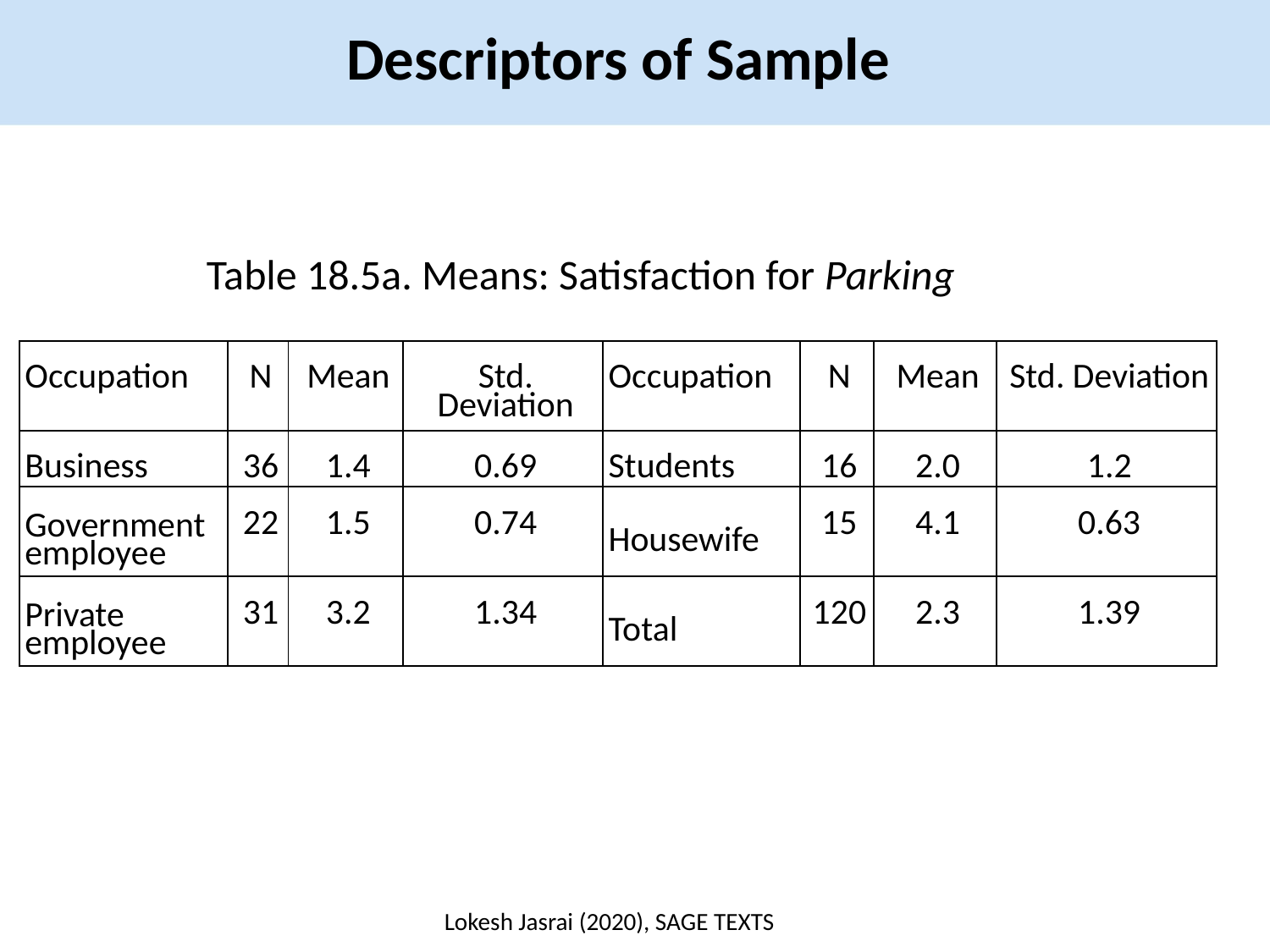

Descriptors of Sample
Table 18.5a. Means: Satisfaction for Parking
| Occupation | N | Mean | Std. Deviation | Occupation | N | Mean | Std. Deviation |
| --- | --- | --- | --- | --- | --- | --- | --- |
| Business | 36 | 1.4 | 0.69 | Students | 16 | 2.0 | 1.2 |
| Government employee | 22 | 1.5 | 0.74 | Housewife | 15 | 4.1 | 0.63 |
| Private employee | 31 | 3.2 | 1.34 | Total | 120 | 2.3 | 1.39 |
Lokesh Jasrai (2020), SAGE TEXTS